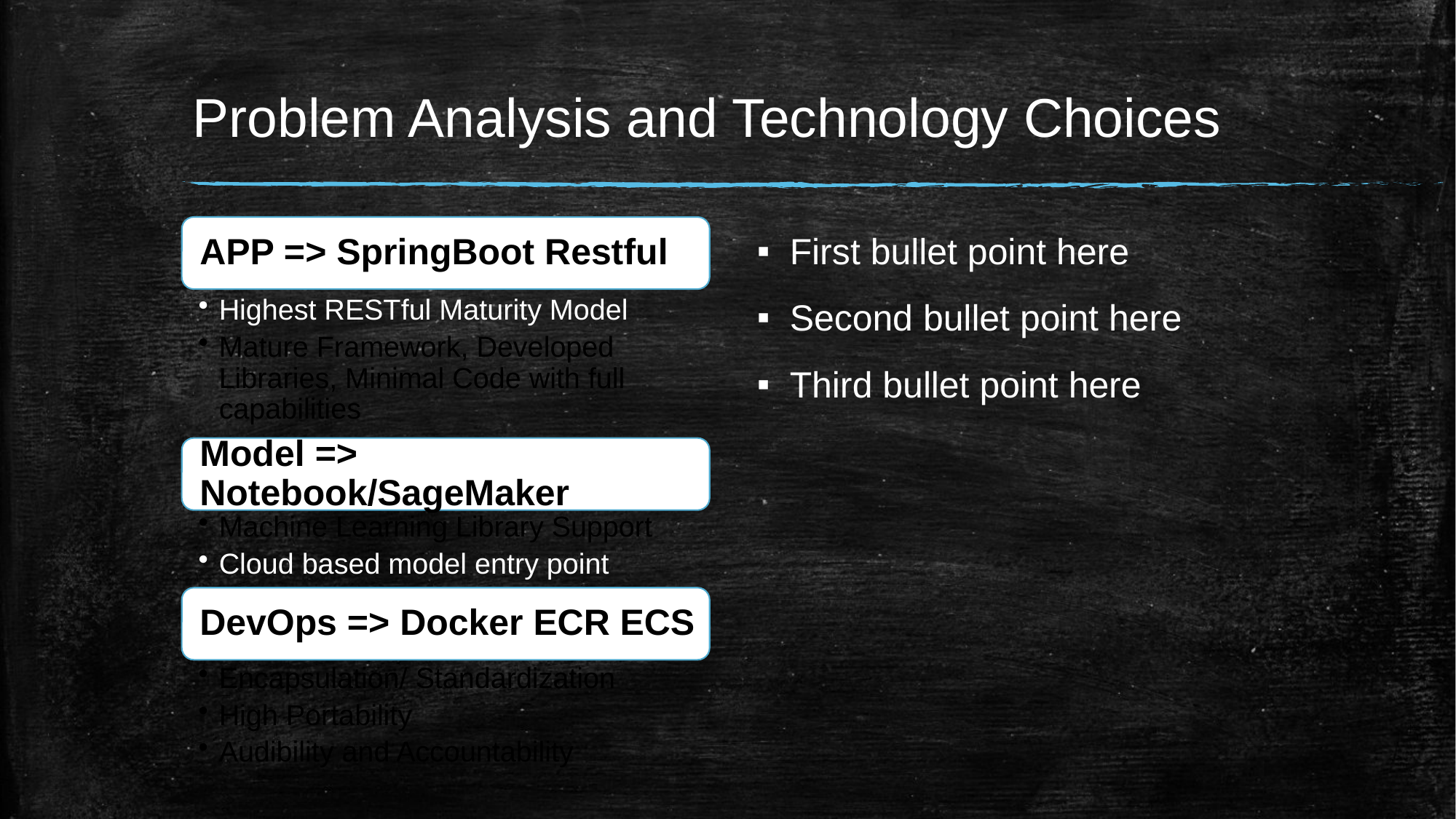

# Problem Analysis and Technology Choices
APP => SpringBoot Restful
Highest RESTful Maturity Model
Mature Framework, Developed Libraries, Minimal Code with full capabilities
Model => Notebook/SageMaker
Machine Learning Library Support
Cloud based model entry point
DevOps => Docker ECR ECS
Encapsulation/ Standardization
High Portability
Audibility and Accountability
First bullet point here
Second bullet point here
Third bullet point here